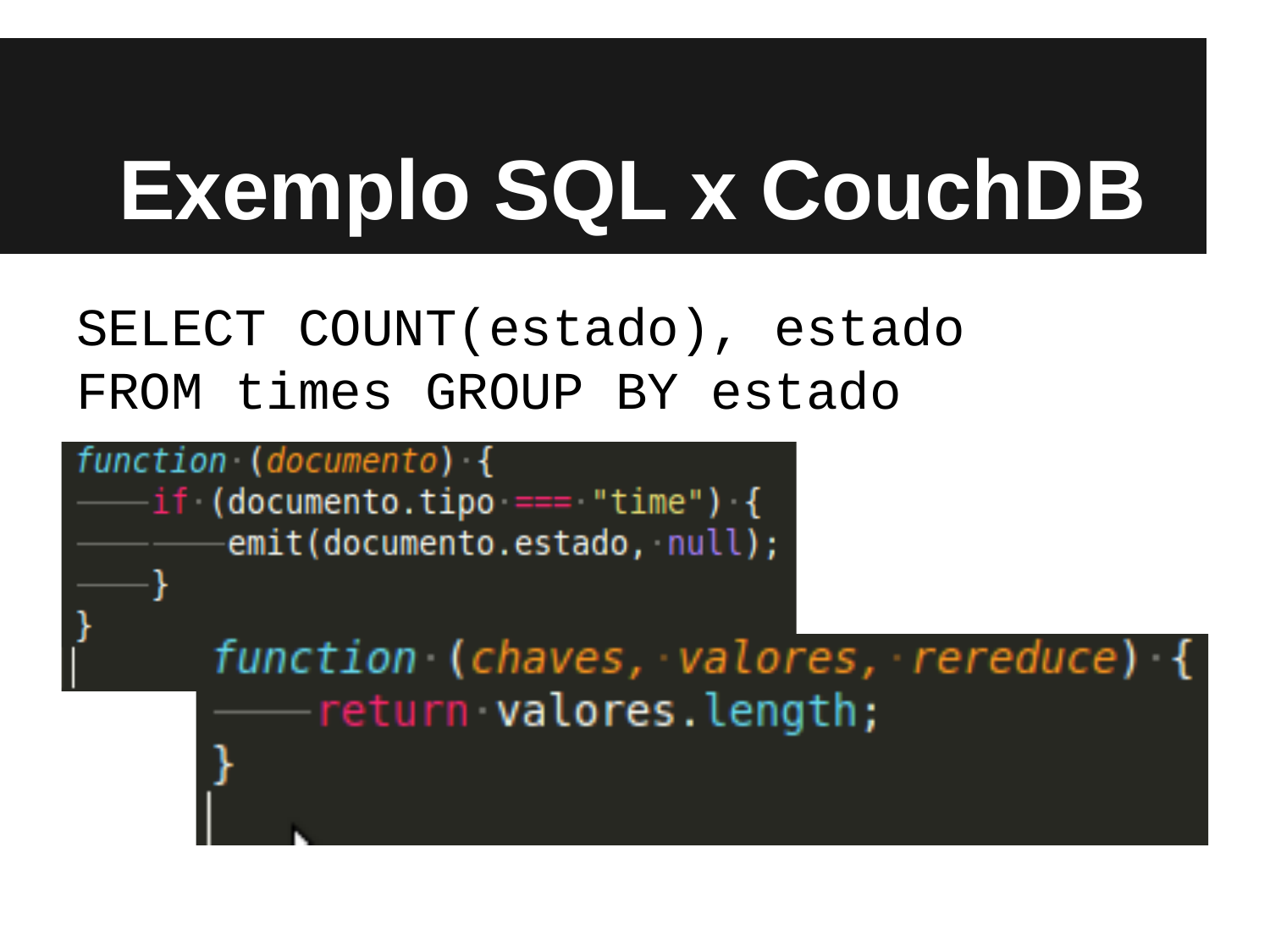

# Exemplo SQL x CouchDB
SELECT COUNT(estado), estado
FROM times GROUP BY estado

/futebol/_design/futebol/_view/timesContagemPorEstado?group=true